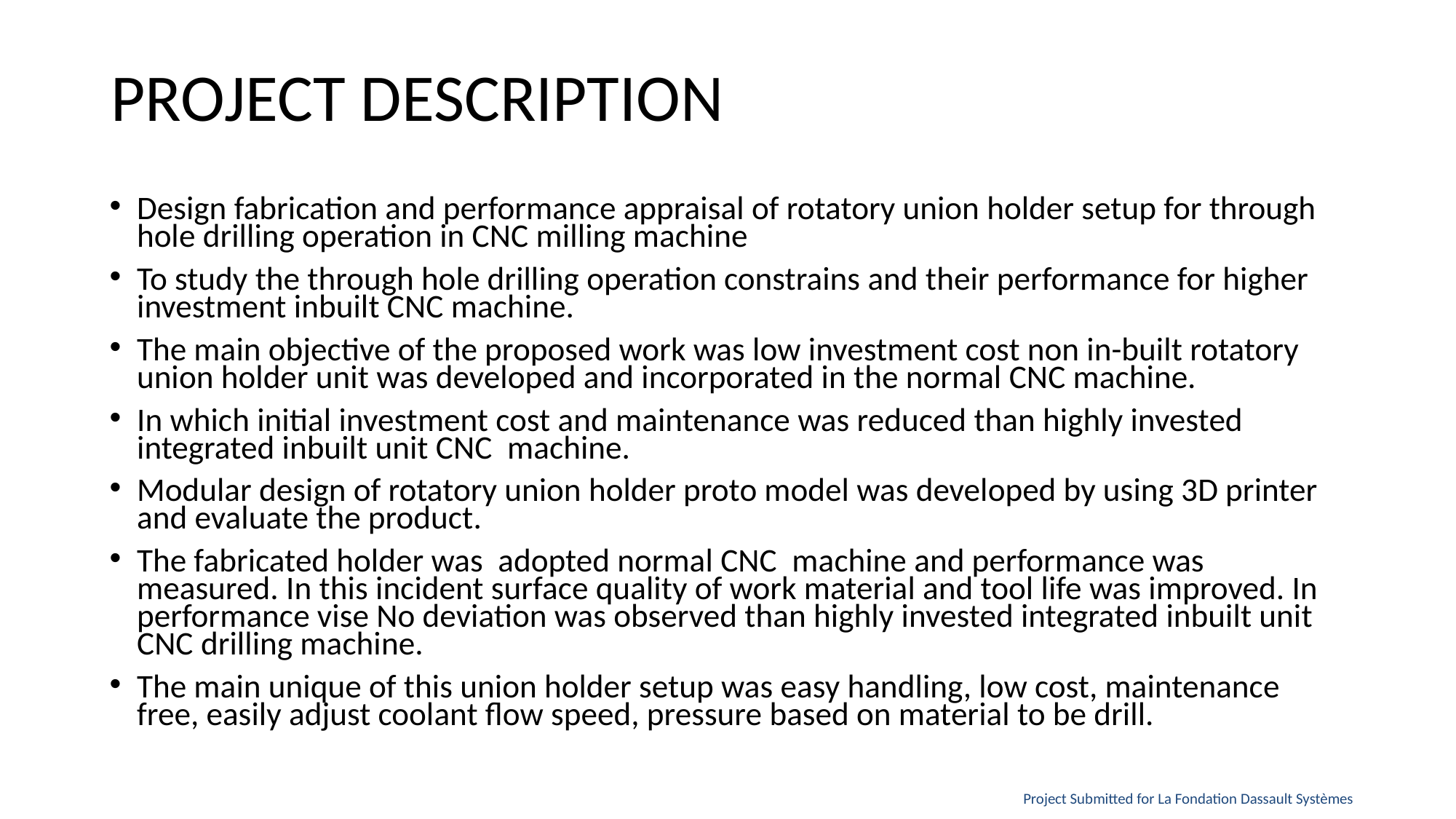

# PROJECT DESCRIPTION
Design fabrication and performance appraisal of rotatory union holder setup for through hole drilling operation in CNC milling machine
To study the through hole drilling operation constrains and their performance for higher investment inbuilt CNC machine.
The main objective of the proposed work was low investment cost non in-built rotatory union holder unit was developed and incorporated in the normal CNC machine.
In which initial investment cost and maintenance was reduced than highly invested integrated inbuilt unit CNC  machine.
Modular design of rotatory union holder proto model was developed by using 3D printer and evaluate the product.
The fabricated holder was  adopted normal CNC  machine and performance was measured. In this incident surface quality of work material and tool life was improved. In performance vise No deviation was observed than highly invested integrated inbuilt unit CNC drilling machine.
The main unique of this union holder setup was easy handling, low cost, maintenance free, easily adjust coolant flow speed, pressure based on material to be drill.